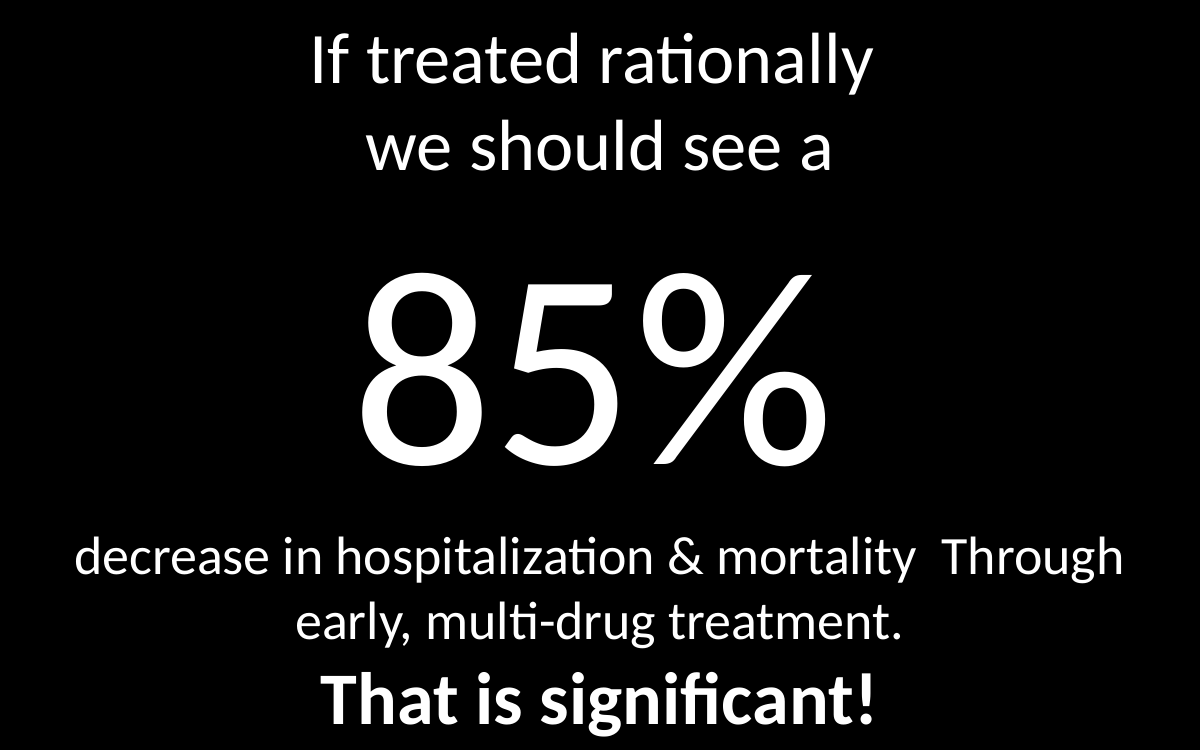

If treated rationally
we should see a
85%
decrease in hospitalization & mortality  Through early, multi-drug treatment.
That is significant!